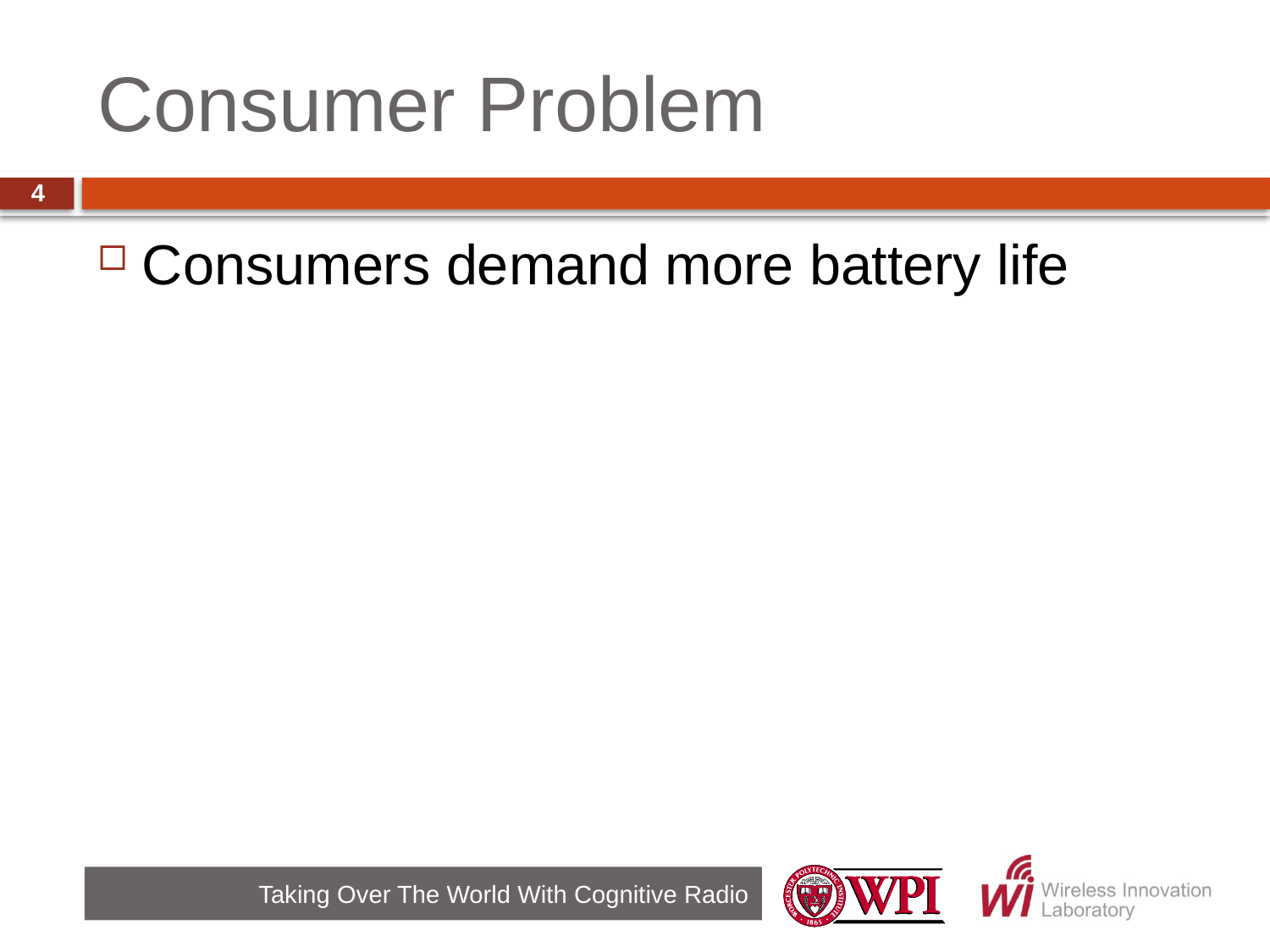

# Consumer Problem
Consumers demand more battery life